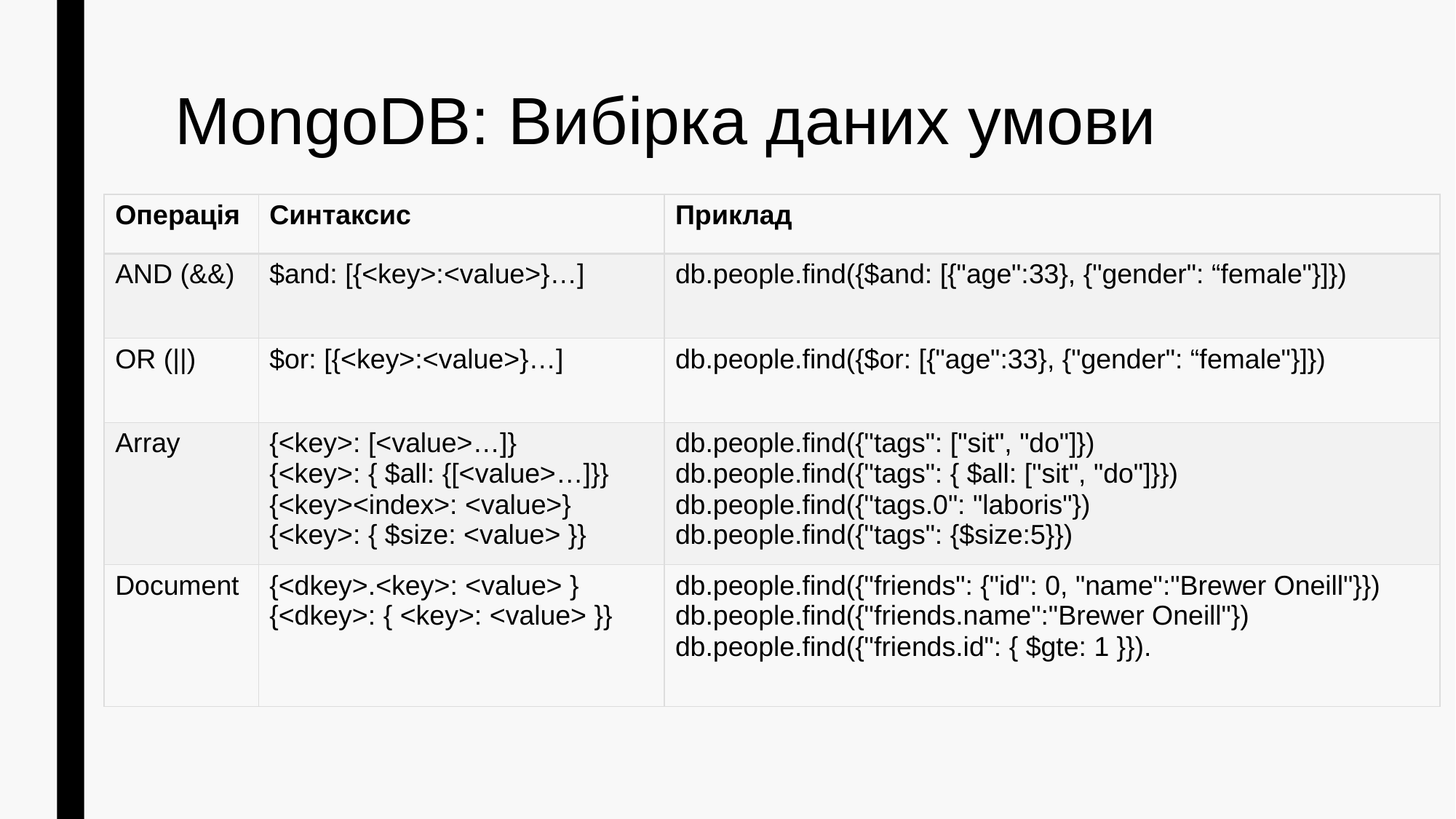

# MongoDB: Вибірка даних умови
| Операція | Синтаксис | Приклад |
| --- | --- | --- |
| AND (&&) | $and: [{<key>:<value>}…] | db.people.find({$and: [{"age":33}, {"gender": “female"}]}) |
| OR (||) | $or: [{<key>:<value>}…] | db.people.find({$or: [{"age":33}, {"gender": “female"}]}) |
| Array | {<key>: [<value>…]} {<key>: { $all: {[<value>…]}} {<key><index>: <value>} {<key>: { $size: <value> }} | db.people.find({"tags": ["sit", "do"]}) db.people.find({"tags": { $all: ["sit", "do"]}}) db.people.find({"tags.0": "laboris"}) db.people.find({"tags": {$size:5}}) |
| Document | {<dkey>.<key>: <value> } {<dkey>: { <key>: <value> }} | db.people.find({"friends": {"id": 0, "name":"Brewer Oneill"}}) db.people.find({"friends.name":"Brewer Oneill"}) db.people.find({"friends.id": { $gte: 1 }}). |